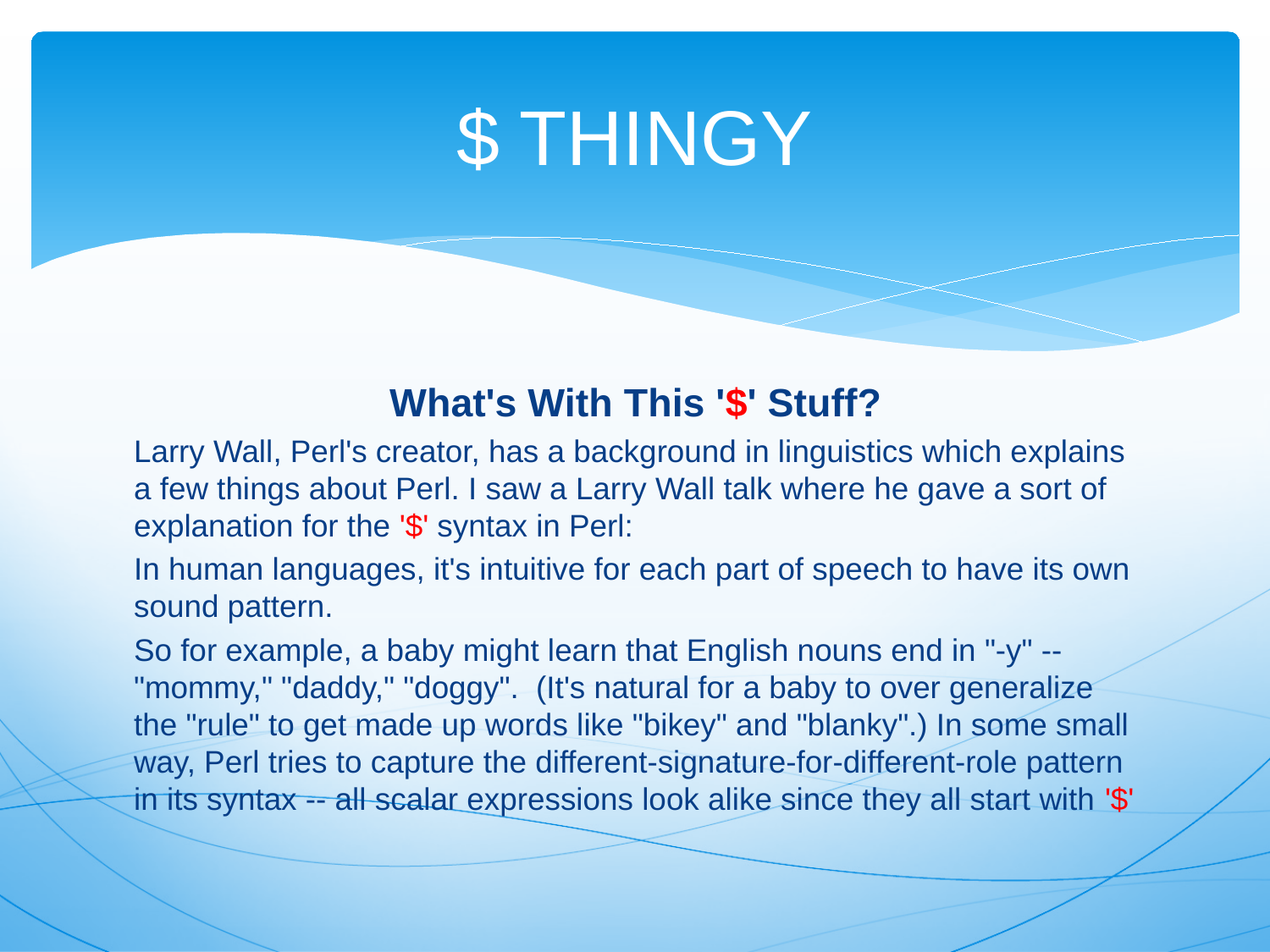

# $ THINGY
What's With This '$' Stuff?
Larry Wall, Perl's creator, has a background in linguistics which explains a few things about Perl. I saw a Larry Wall talk where he gave a sort of explanation for the '$' syntax in Perl:
In human languages, it's intuitive for each part of speech to have its own sound pattern.
So for example, a baby might learn that English nouns end in "-y" -- "mommy," "daddy," "doggy".  (It's natural for a baby to over generalize the "rule" to get made up words like "bikey" and "blanky".) In some small way, Perl tries to capture the different-signature-for-different-role pattern in its syntax -- all scalar expressions look alike since they all start with '$'